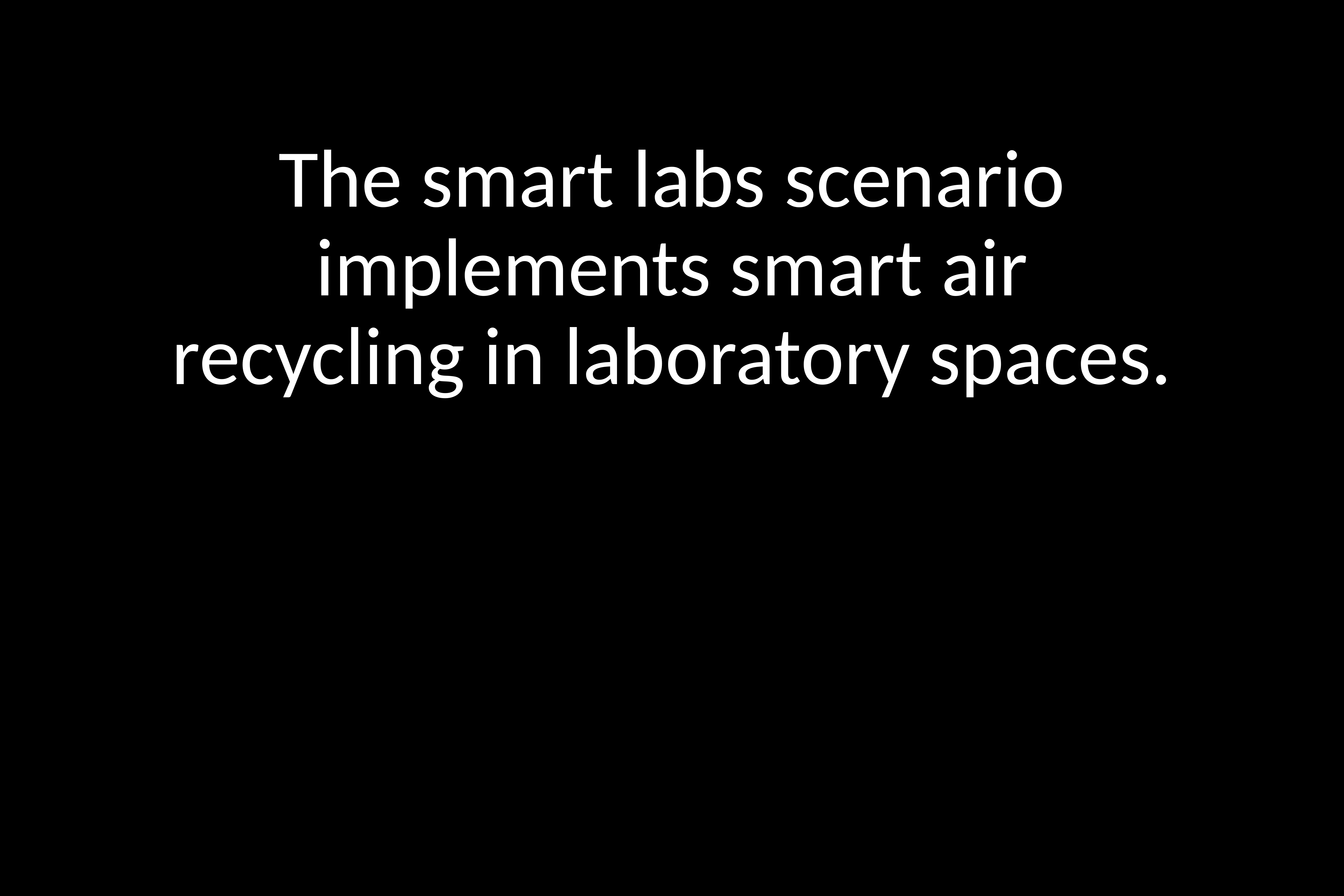

The smart labs scenario implements smart air recycling in laboratory spaces.